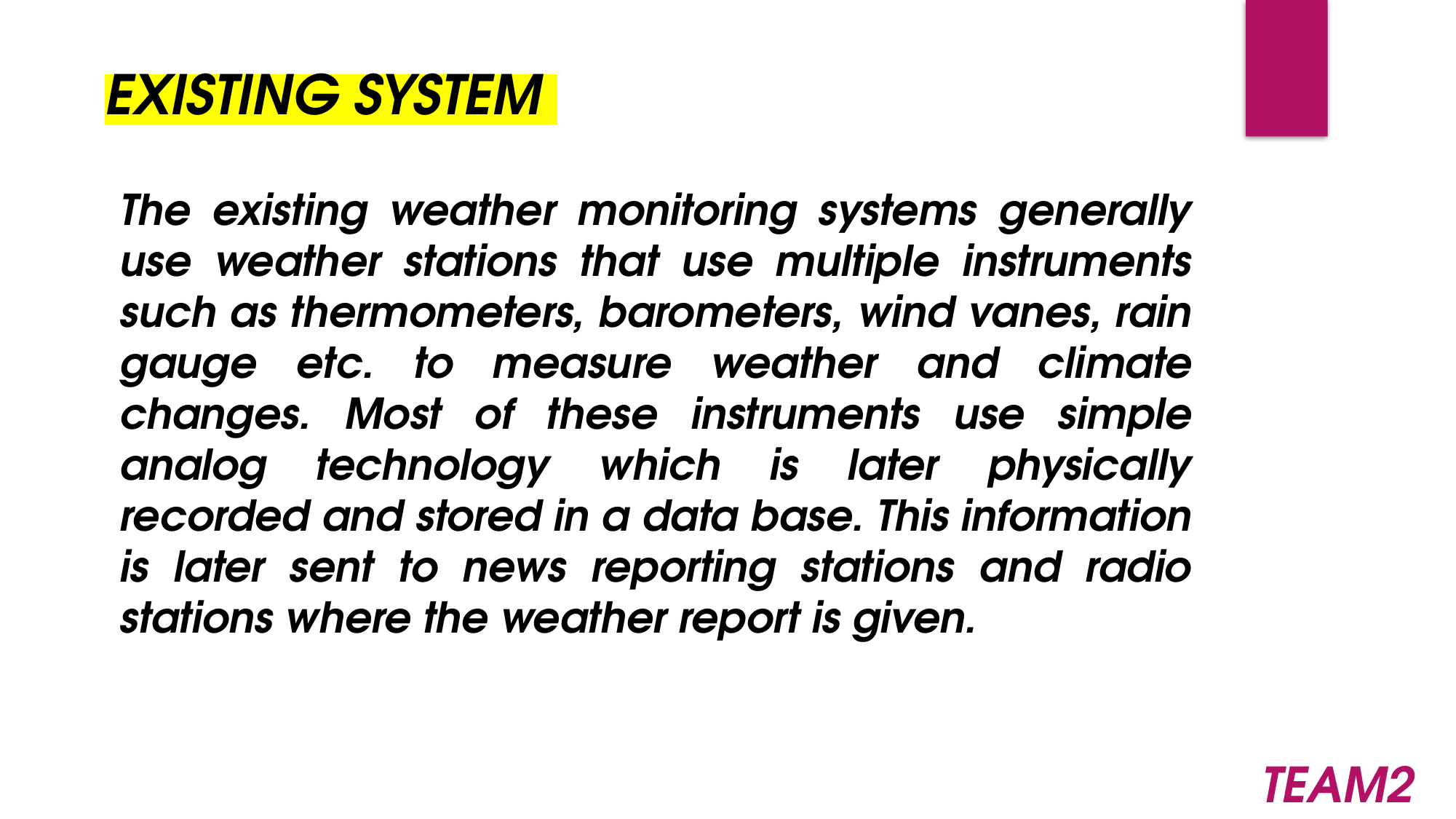

EXISTING SYSTEM
The existing weather monitoring systems generally use weather stations that use multiple instruments such as thermometers, barometers, wind vanes, rain gauge etc. to measure weather and climate changes. Most of these instruments use simple analog technology which is later physically recorded and stored in a data base. This information is later sent to news reporting stations and radio stations where the weather report is given.
TEAM2